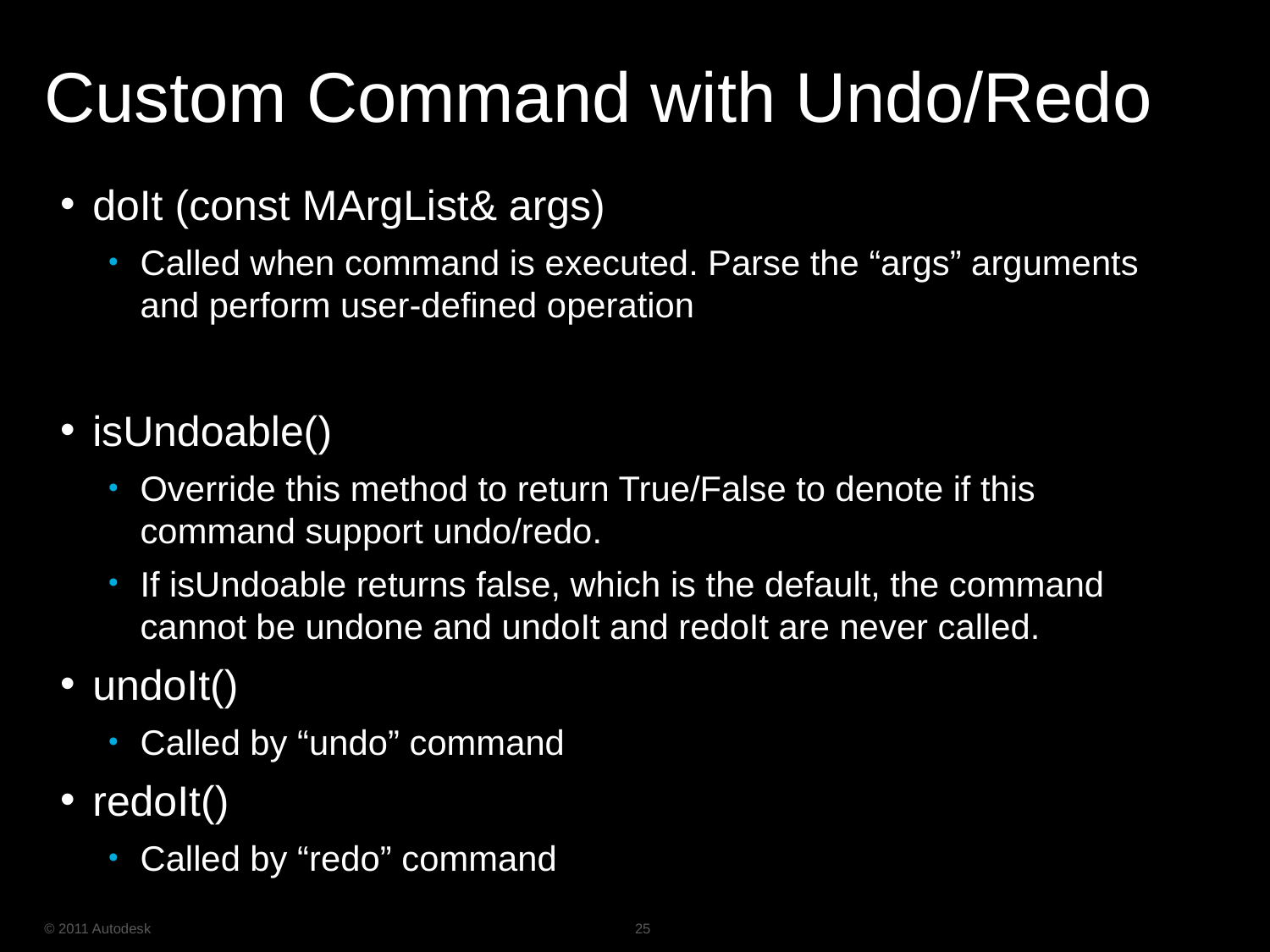

# Custom Command with Undo/Redo
doIt (const MArgList& args)
Called when command is executed. Parse the “args” arguments and perform user-defined operation

isUndoable()
Override this method to return True/False to denote if this command support undo/redo.
If isUndoable returns false, which is the default, the command cannot be undone and undoIt and redoIt are never called.
undoIt()
Called by “undo” command
redoIt()
Called by “redo” command